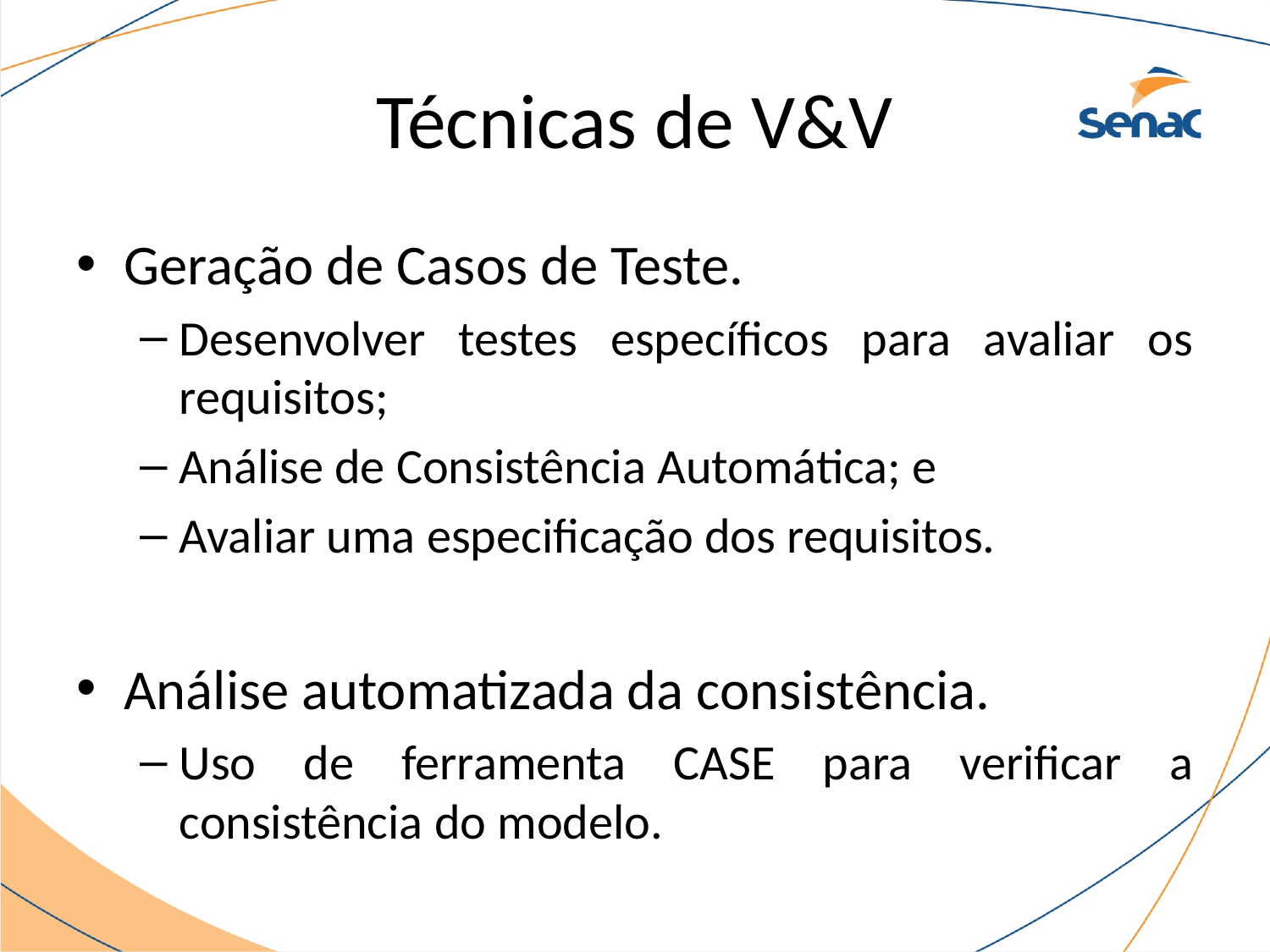

# Técnicas de V&V
Geração de Casos de Teste.
Desenvolver testes específicos para avaliar os requisitos;
Análise de Consistência Automática; e
Avaliar uma especificação dos requisitos.

Análise automatizada da consistência.
Uso de ferramenta CASE para verificar a consistência do modelo.